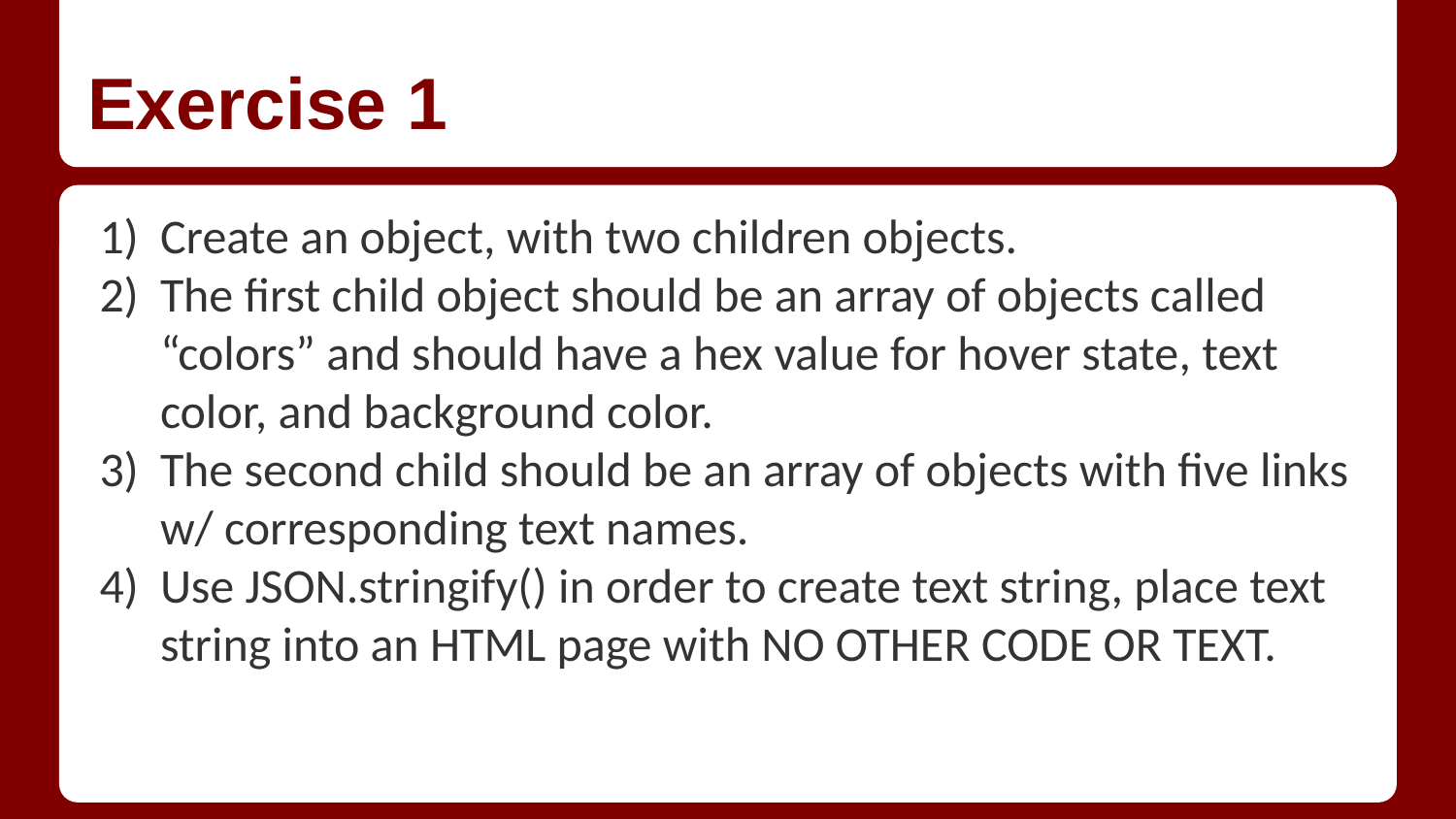

# Exercise 1
Create an object, with two children objects.
The first child object should be an array of objects called “colors” and should have a hex value for hover state, text color, and background color.
The second child should be an array of objects with five links w/ corresponding text names.
Use JSON.stringify() in order to create text string, place text string into an HTML page with NO OTHER CODE OR TEXT.